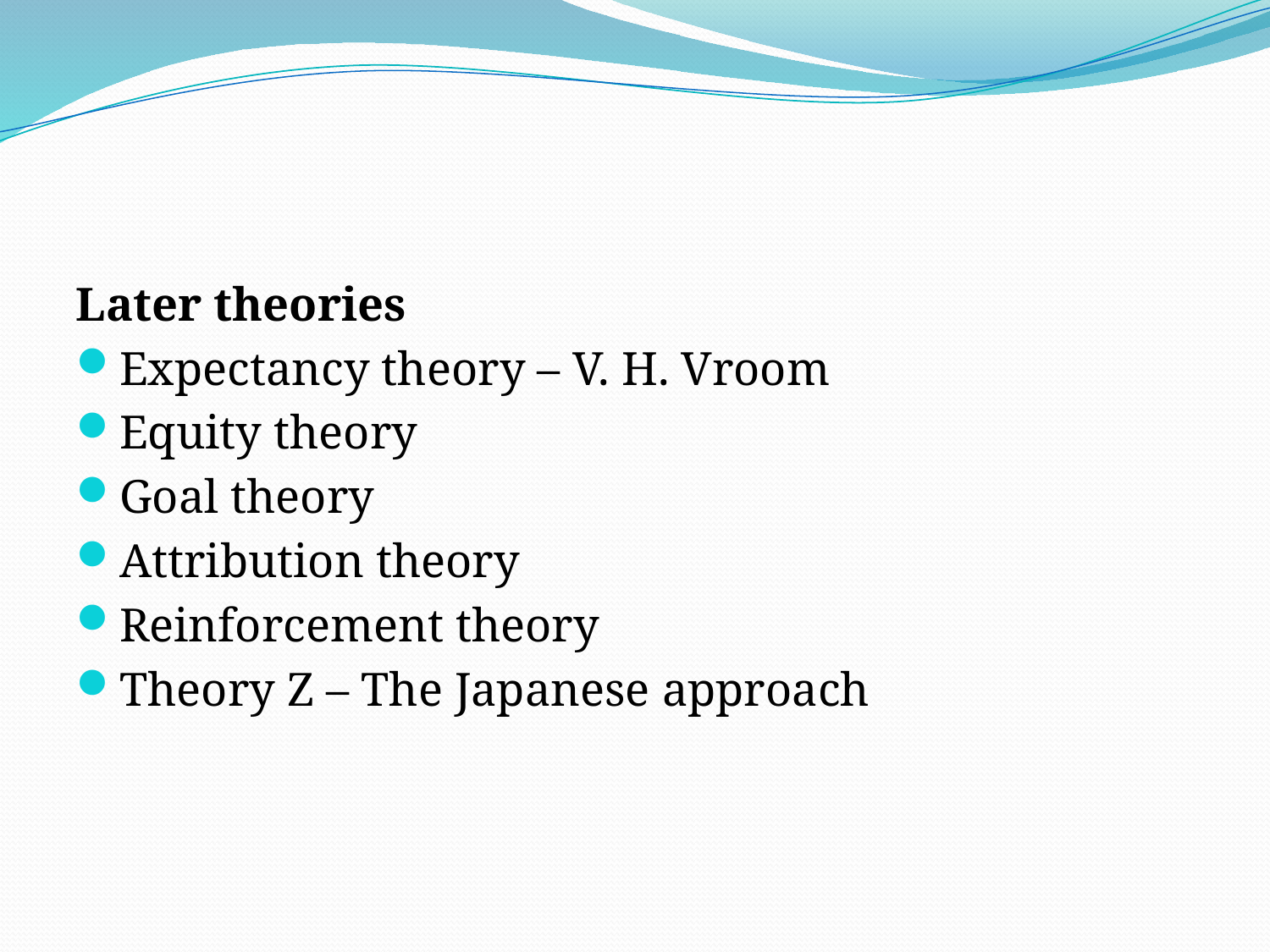

#
Later theories
Expectancy theory – V. H. Vroom
Equity theory
Goal theory
Attribution theory
Reinforcement theory
Theory Z – The Japanese approach